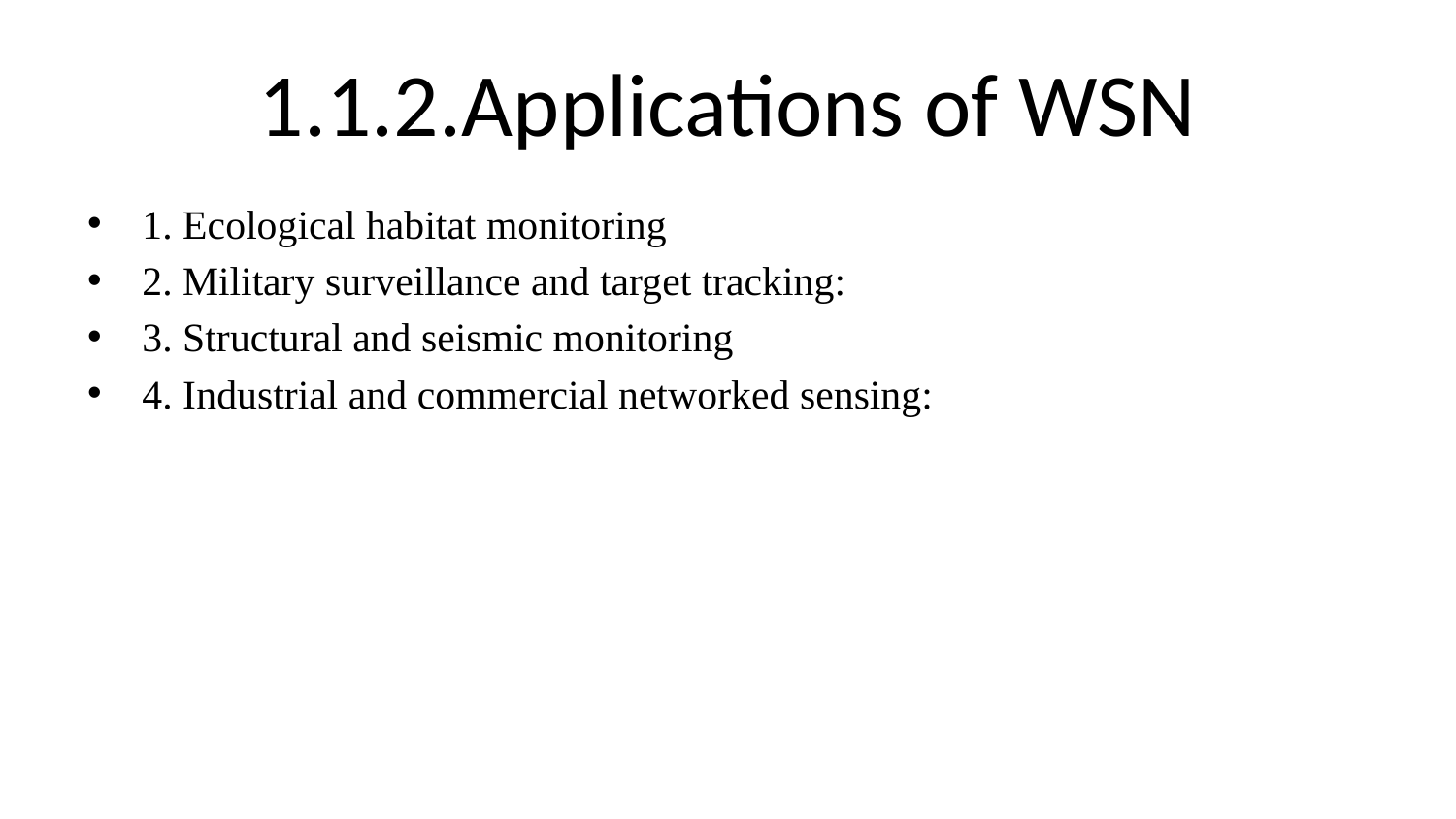

# 1.1.2.Applications of WSN
1. Ecological habitat monitoring
2. Military surveillance and target tracking:
3. Structural and seismic monitoring
4. Industrial and commercial networked sensing: